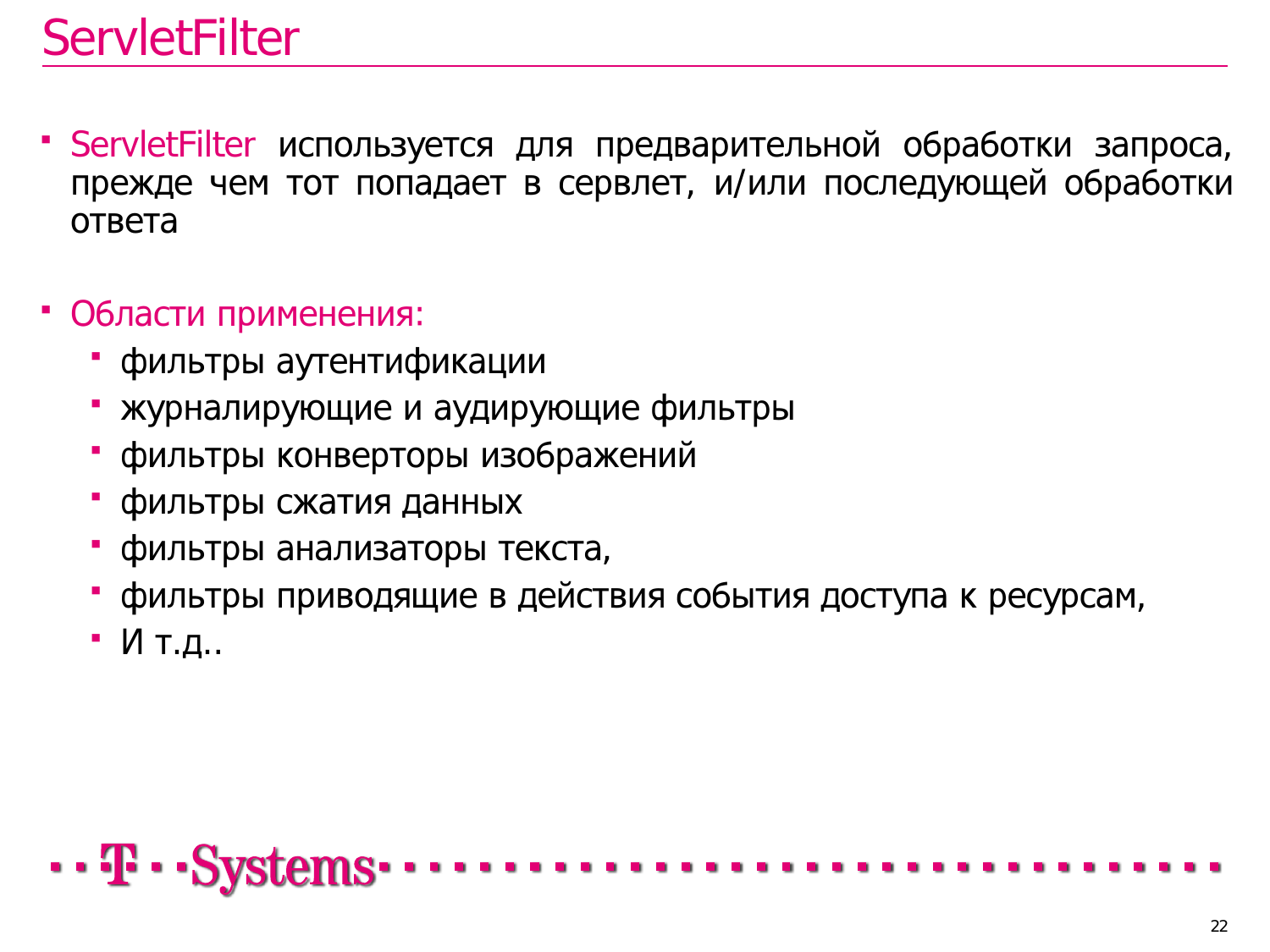

# ServletFilter
ServletFilter используется для предварительной обработки запроса, прежде чем тот попадает в сервлет, и/или последующей обработки ответа

Области применения:
фильтры аутентификации
журналирующие и аудирующие фильтры
фильтры конверторы изображений
фильтры сжатия данных
фильтры анализаторы текста,
фильтры приводящие в действия события доступа к ресурсам,
И т.д..
22